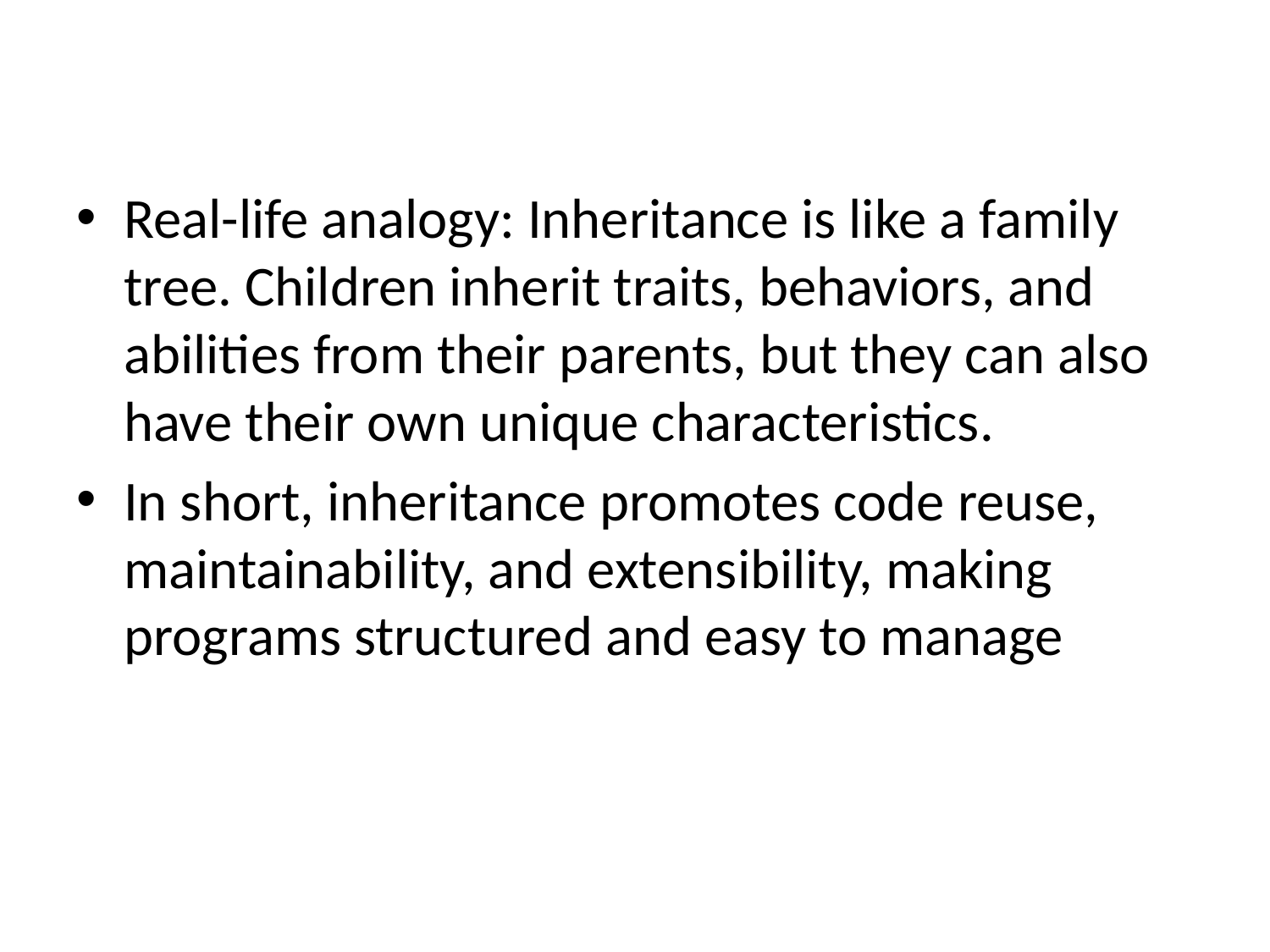

Real-life analogy: Inheritance is like a family tree. Children inherit traits, behaviors, and abilities from their parents, but they can also have their own unique characteristics.
In short, inheritance promotes code reuse, maintainability, and extensibility, making programs structured and easy to manage